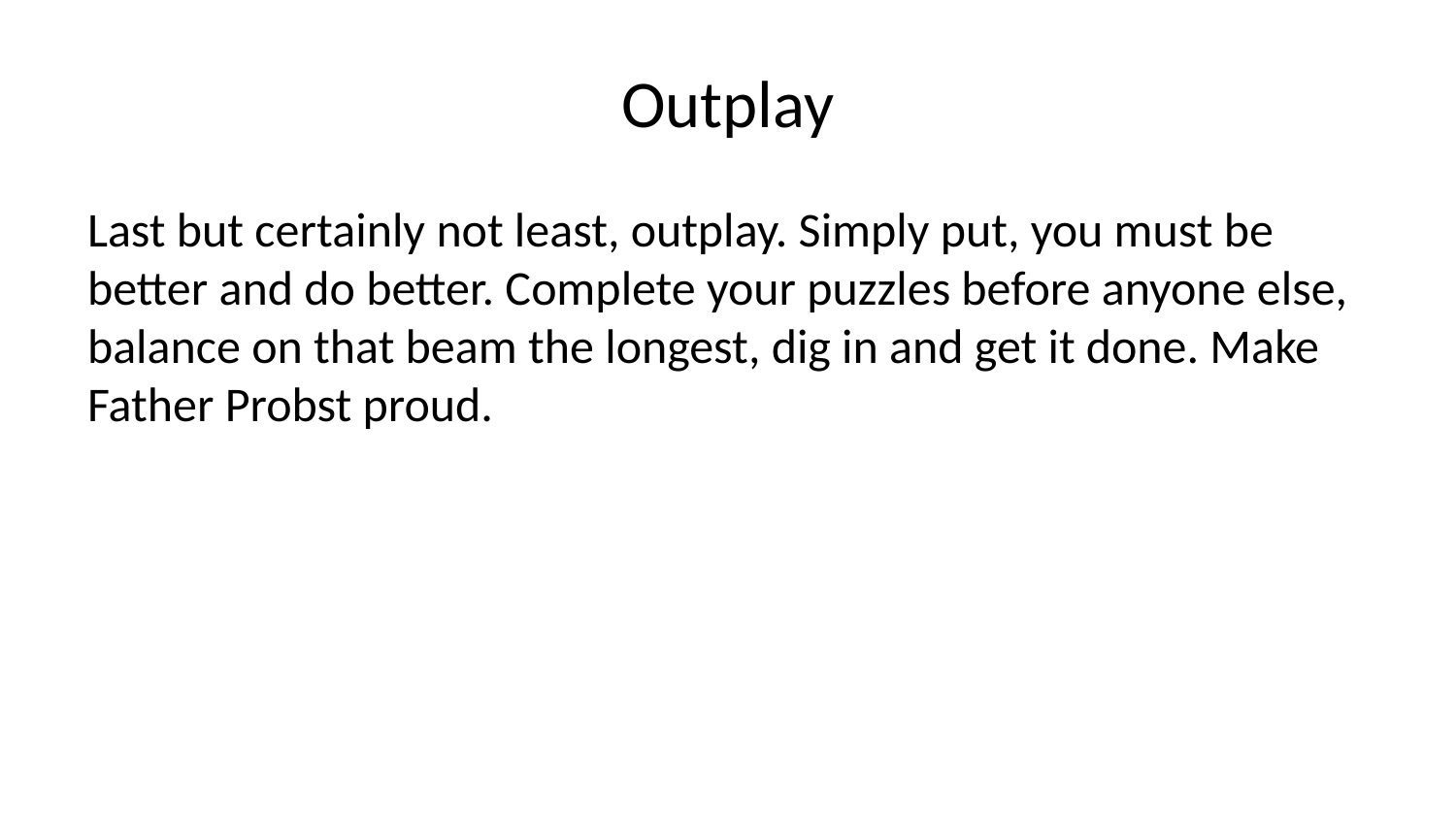

# Outplay
Last but certainly not least, outplay. Simply put, you must be better and do better. Complete your puzzles before anyone else, balance on that beam the longest, dig in and get it done. Make Father Probst proud.